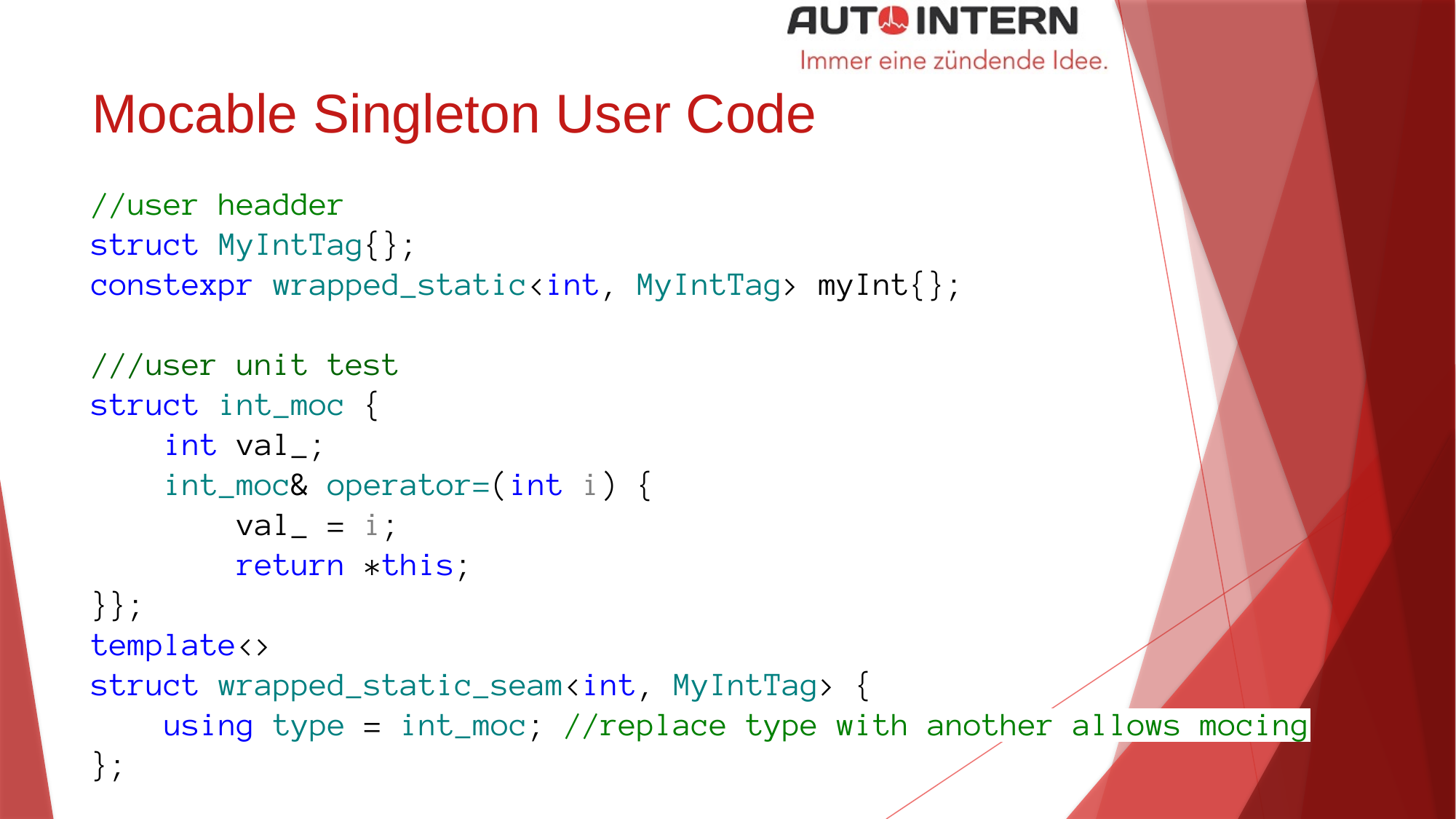

# Mocable Singleton User Code
//user headder
struct MyIntTag{};
constexpr wrapped_static<int, MyIntTag> myInt{};

///user unit test
struct int_moc {
    int val_;
    int_moc& operator=(int i) {
        val_ = i;
        return *this;
}};
template<>
struct wrapped_static_seam<int, MyIntTag> {
    using type = int_moc; //replace type with another allows mocing
};